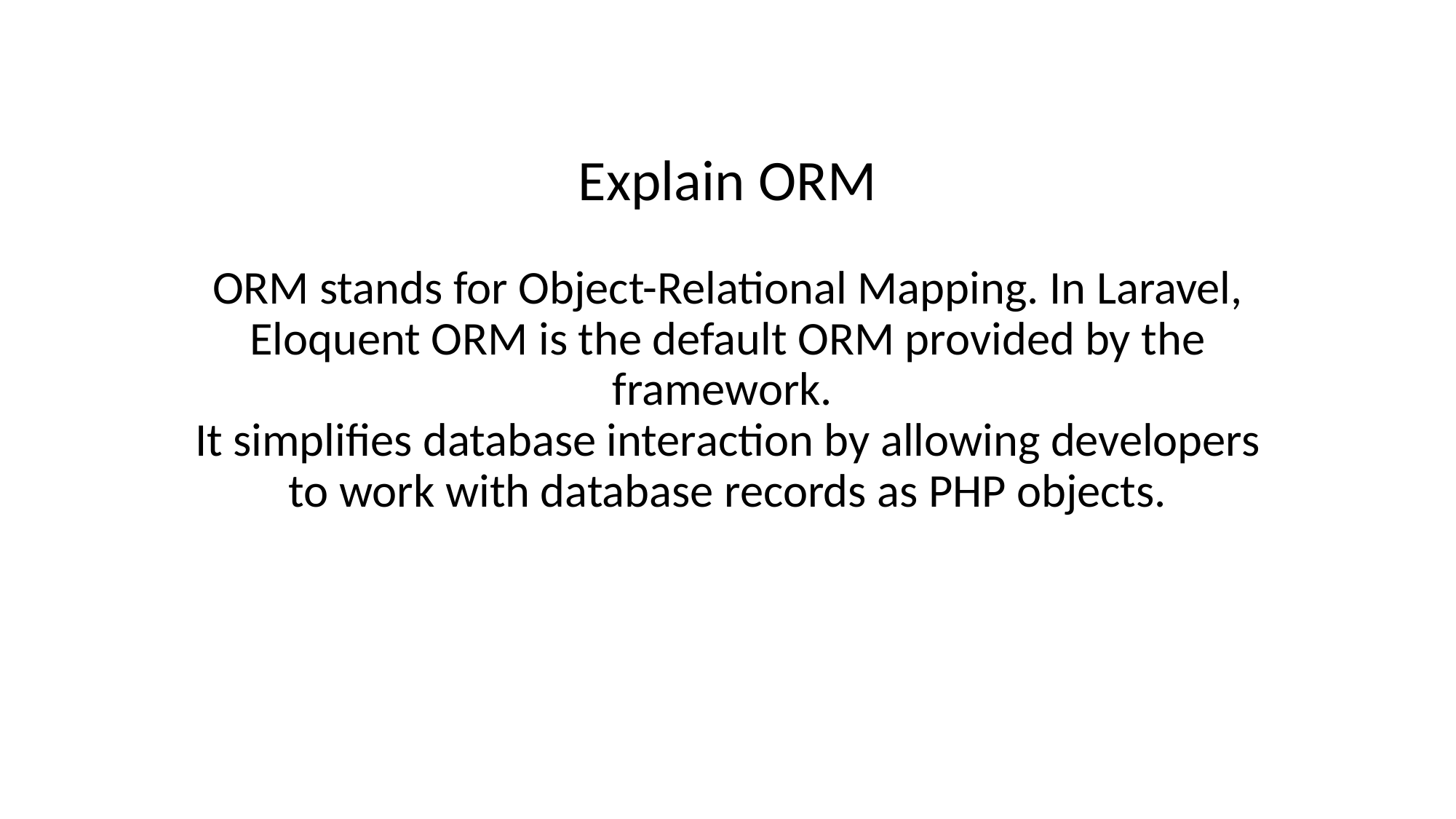

# Explain ORM ORM stands for Object-Relational Mapping. In Laravel, Eloquent ORM is the default ORM provided by the framework. It simplifies database interaction by allowing developers to work with database records as PHP objects.